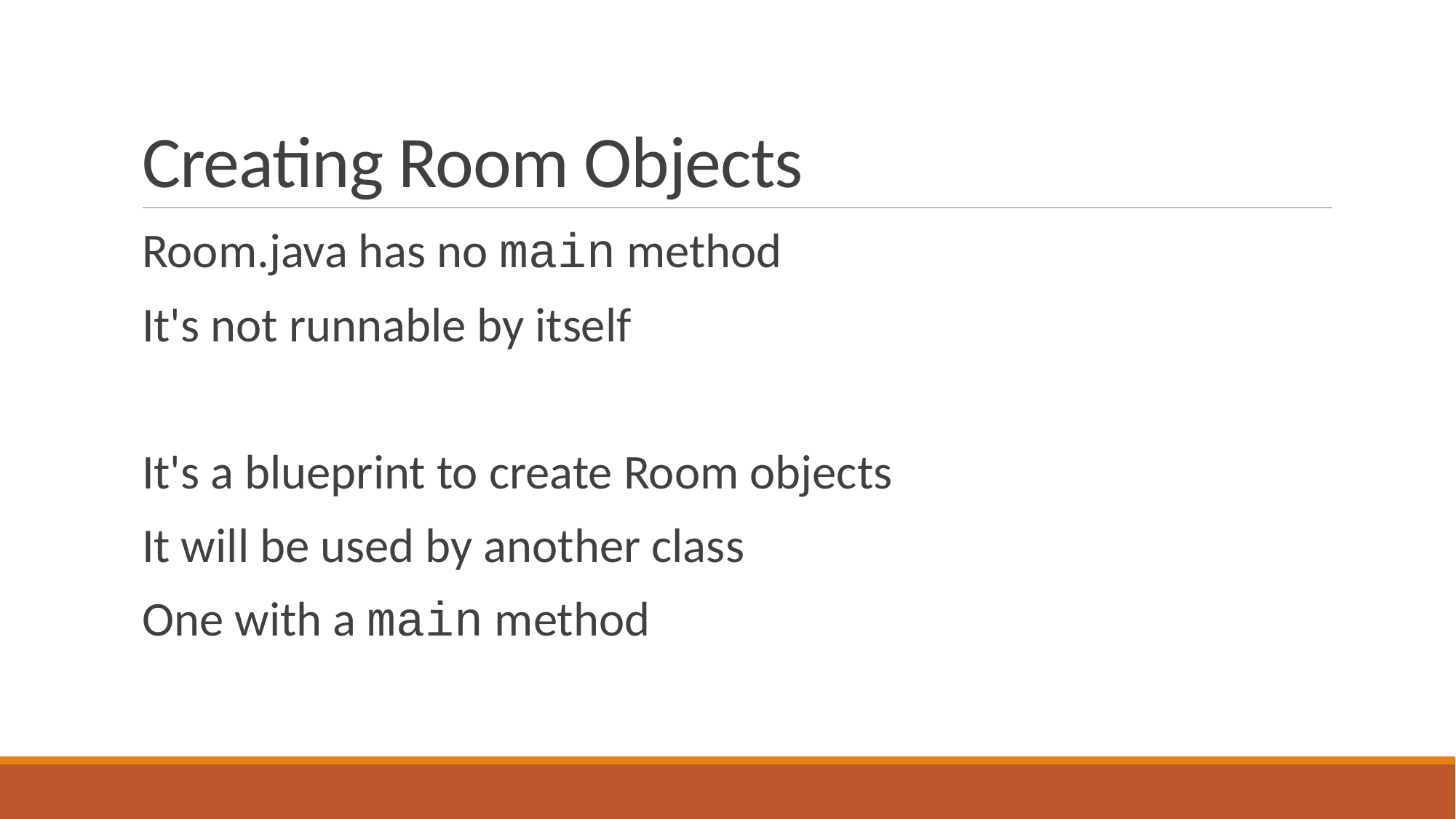

# Creating Room Objects
Room.java has no main method
It's not runnable by itself

It's a blueprint to create Room objects
It will be used by another class
One with a main method